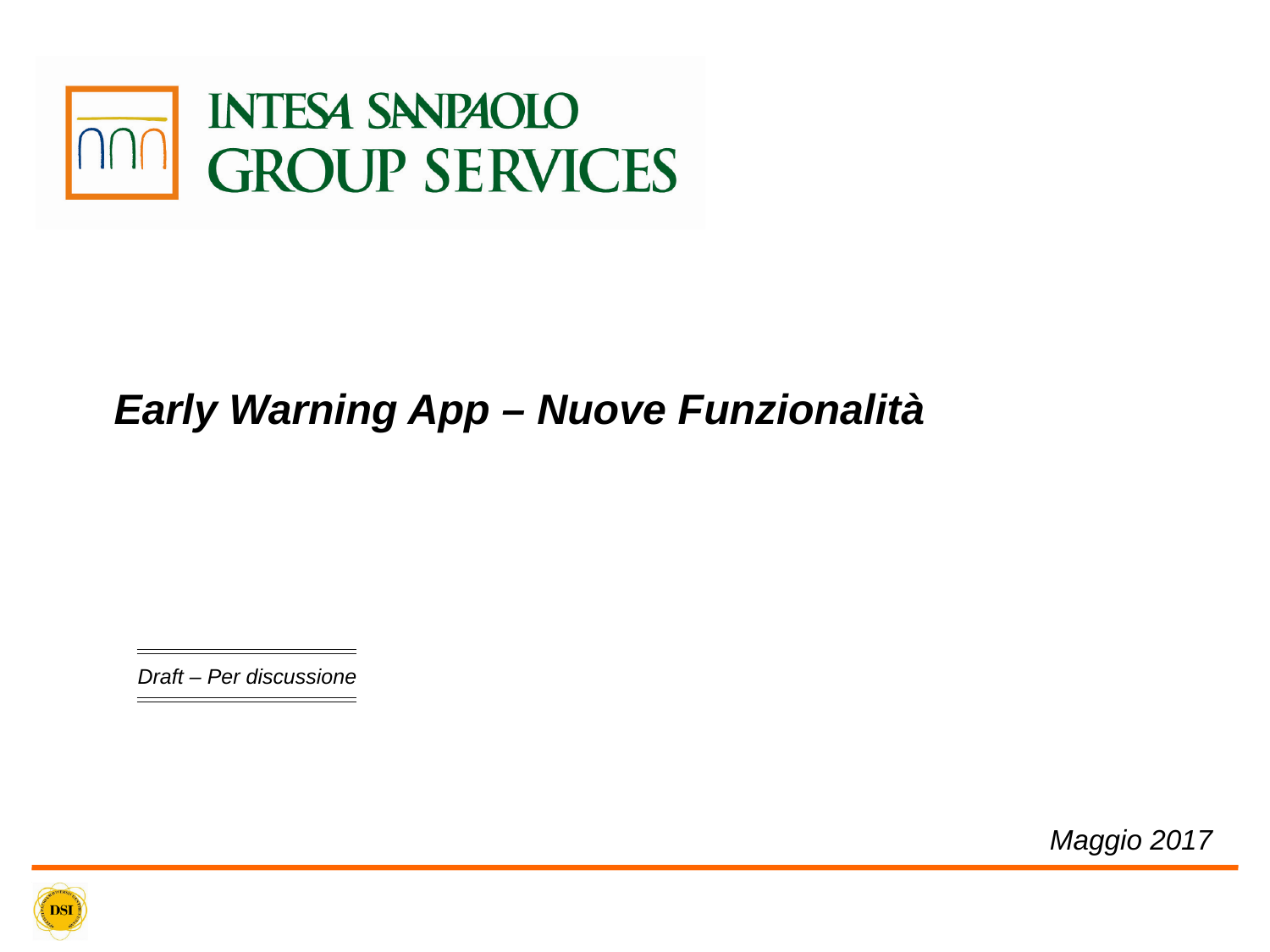

Early Warning App – Nuove Funzionalità

Draft – Per discussione
Maggio 2017